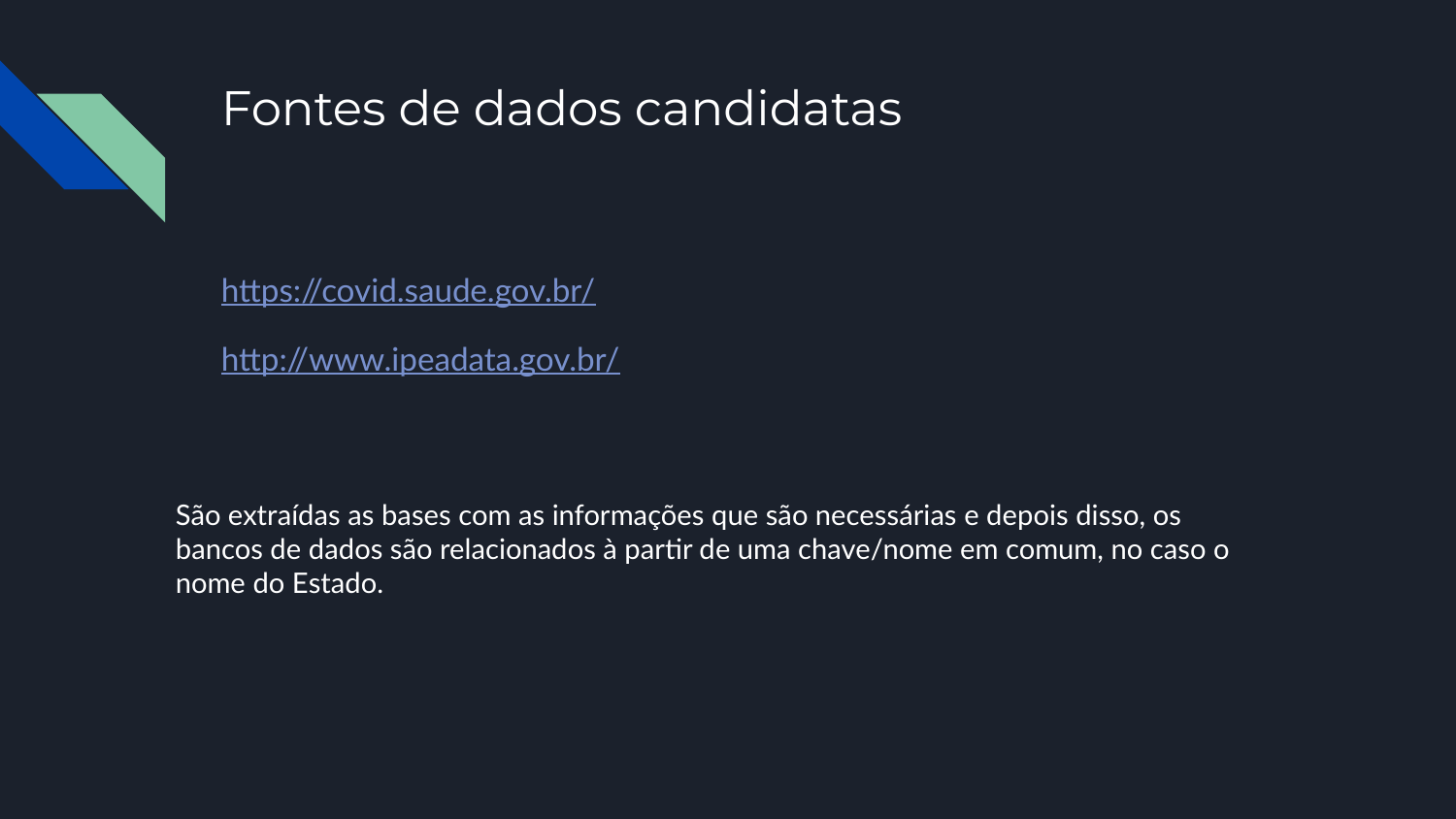

# Fontes de dados candidatas
https://covid.saude.gov.br/
http://www.ipeadata.gov.br/

São extraídas as bases com as informações que são necessárias e depois disso, os bancos de dados são relacionados à partir de uma chave/nome em comum, no caso o nome do Estado.